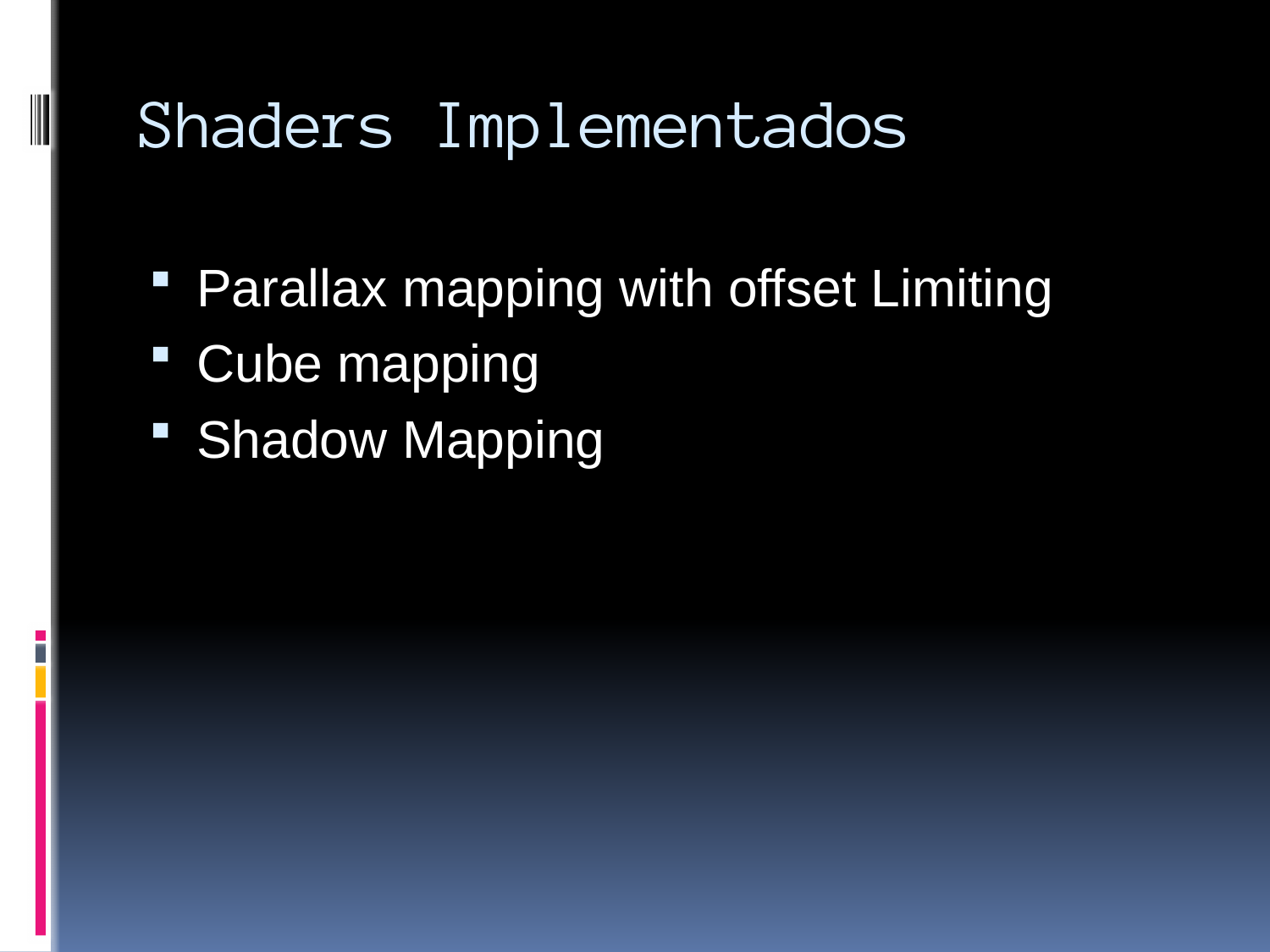

# Shaders Implementados
Parallax mapping with offset Limiting
Cube mapping
Shadow Mapping